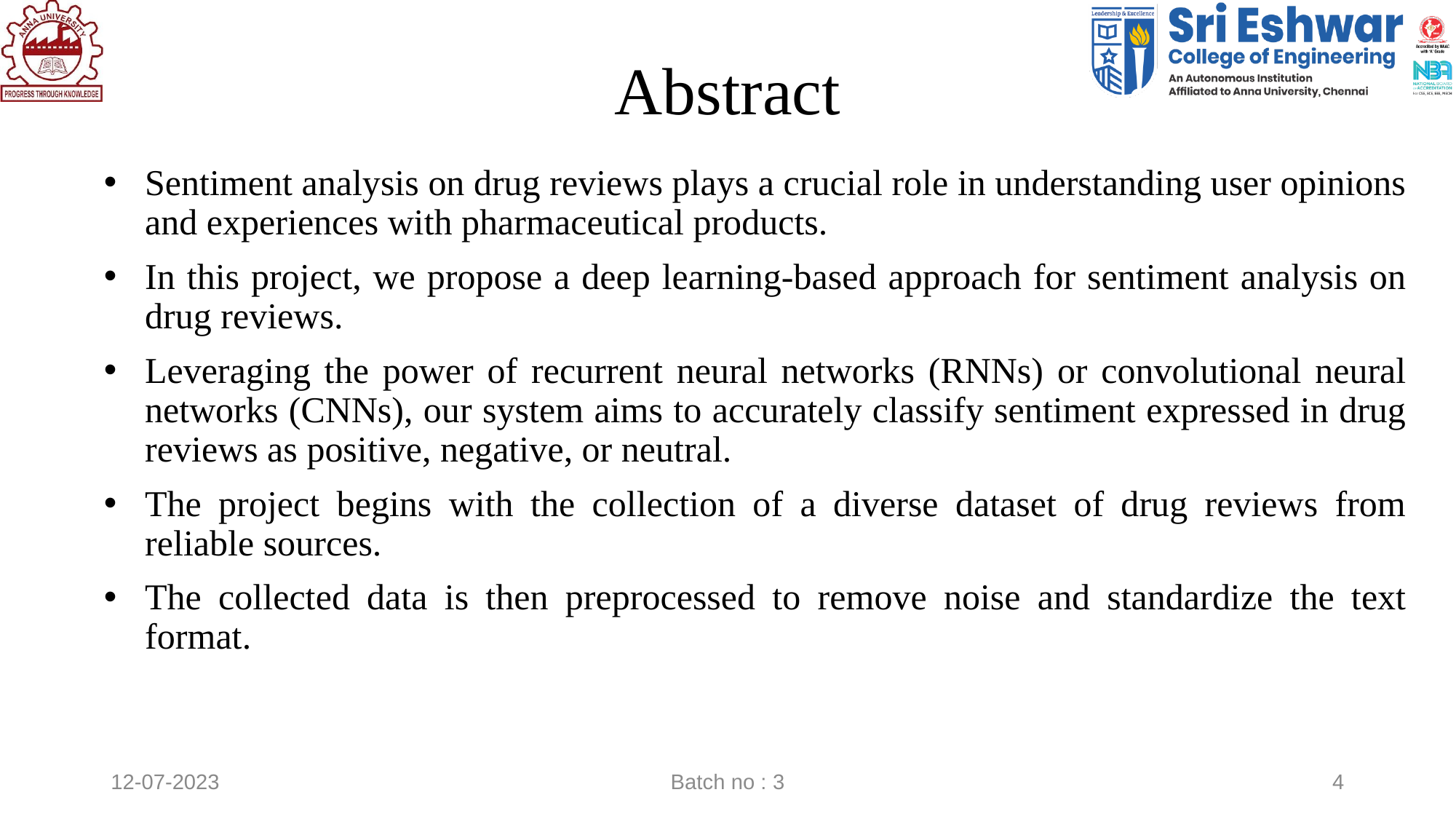

Abstract
Sentiment analysis on drug reviews plays a crucial role in understanding user opinions and experiences with pharmaceutical products.
In this project, we propose a deep learning-based approach for sentiment analysis on drug reviews.
Leveraging the power of recurrent neural networks (RNNs) or convolutional neural networks (CNNs), our system aims to accurately classify sentiment expressed in drug reviews as positive, negative, or neutral.
The project begins with the collection of a diverse dataset of drug reviews from reliable sources.
The collected data is then preprocessed to remove noise and standardize the text format.
12-07-2023
Batch no : 3
4